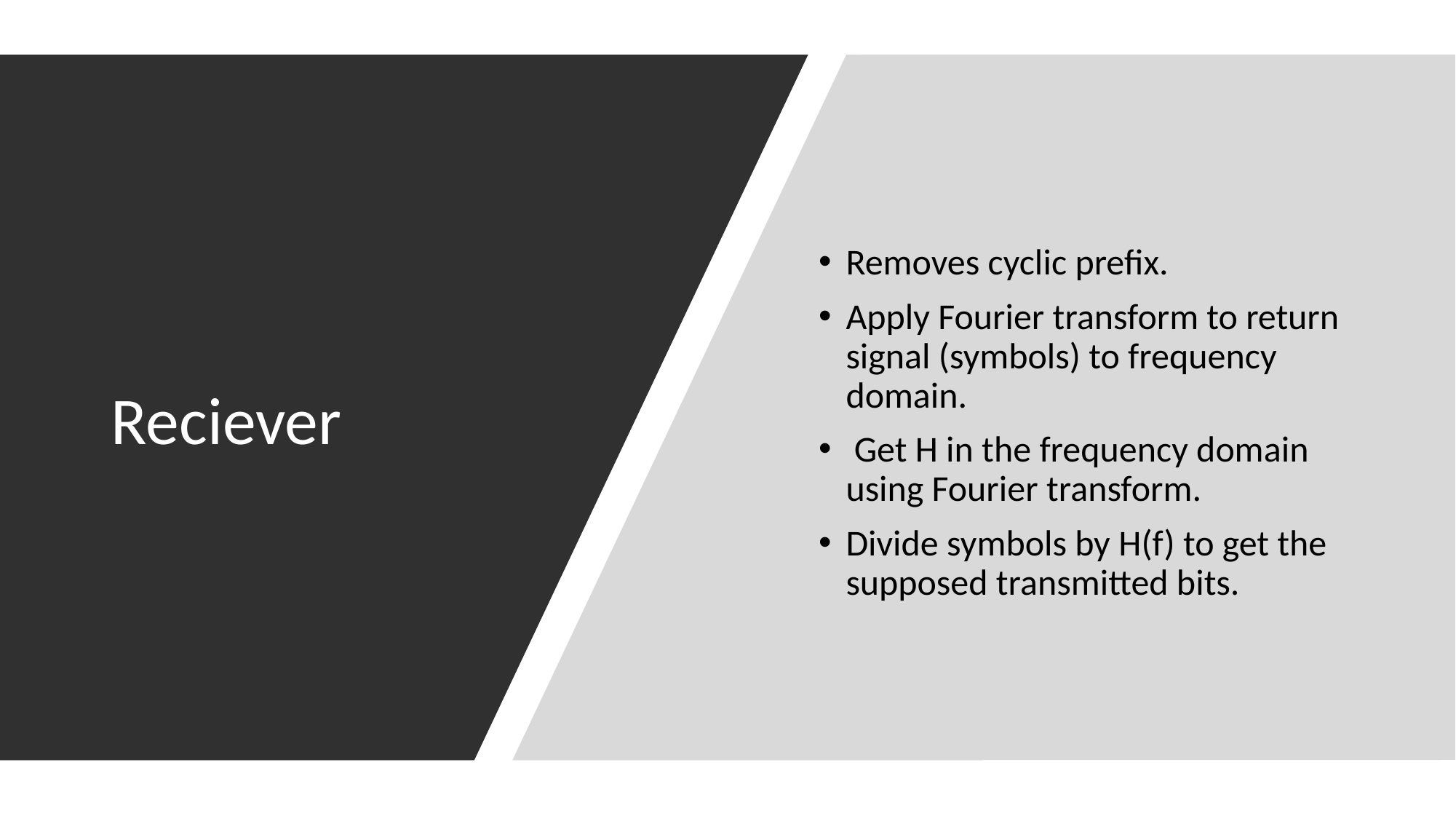

Removes cyclic prefix.
Apply Fourier transform to return signal (symbols) to frequency domain.
 Get H in the frequency domain using Fourier transform.
Divide symbols by H(f) to get the supposed transmitted bits.
# Reciever